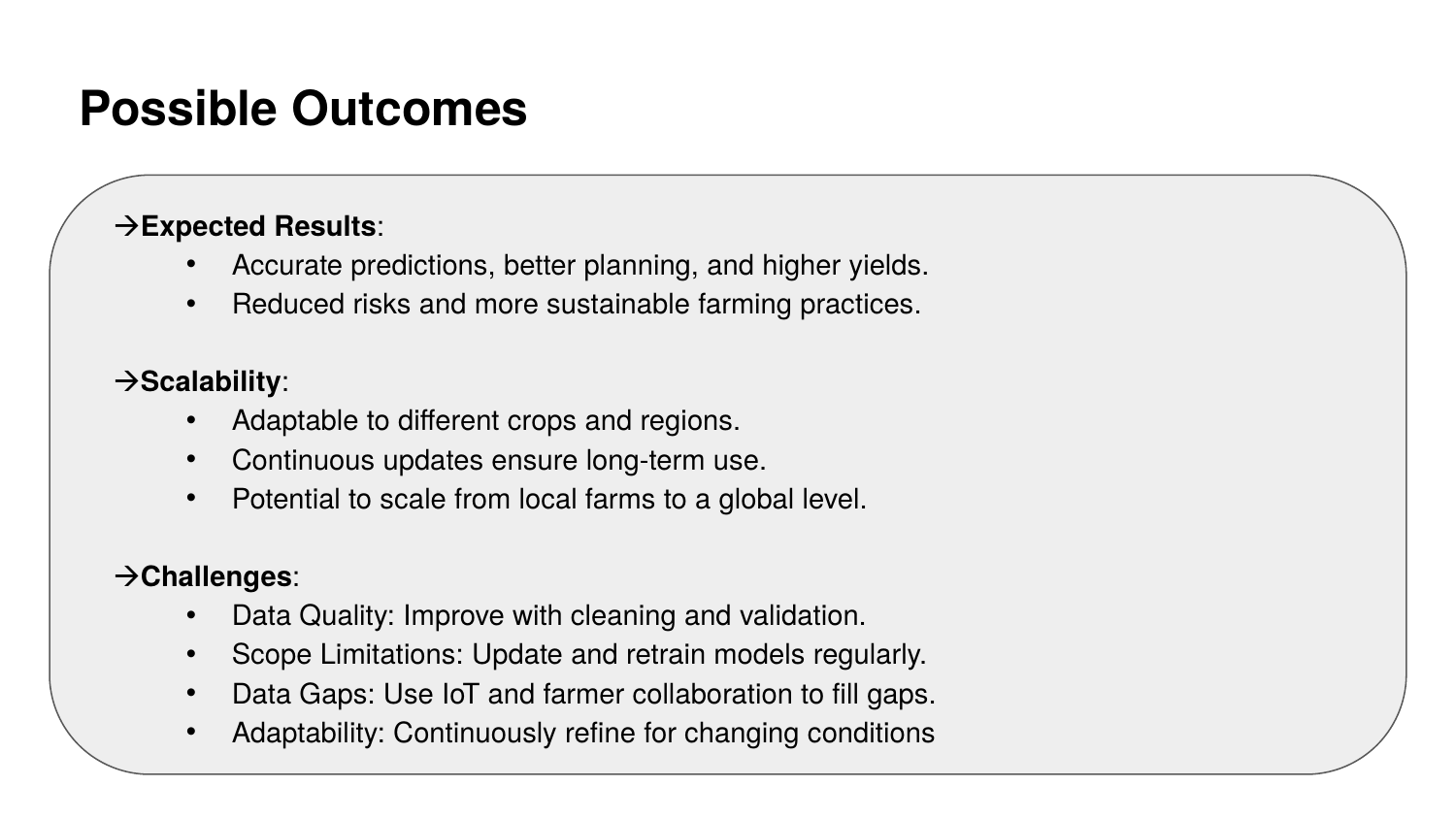

# Possible Outcomes

🡪Expected Results:
Accurate predictions, better planning, and higher yields.
Reduced risks and more sustainable farming practices.

🡪Scalability:
Adaptable to different crops and regions.
Continuous updates ensure long-term use.
Potential to scale from local farms to a global level.

🡪Challenges:
Data Quality: Improve with cleaning and validation.
Scope Limitations: Update and retrain models regularly.
Data Gaps: Use IoT and farmer collaboration to fill gaps.
Adaptability: Continuously refine for changing conditions